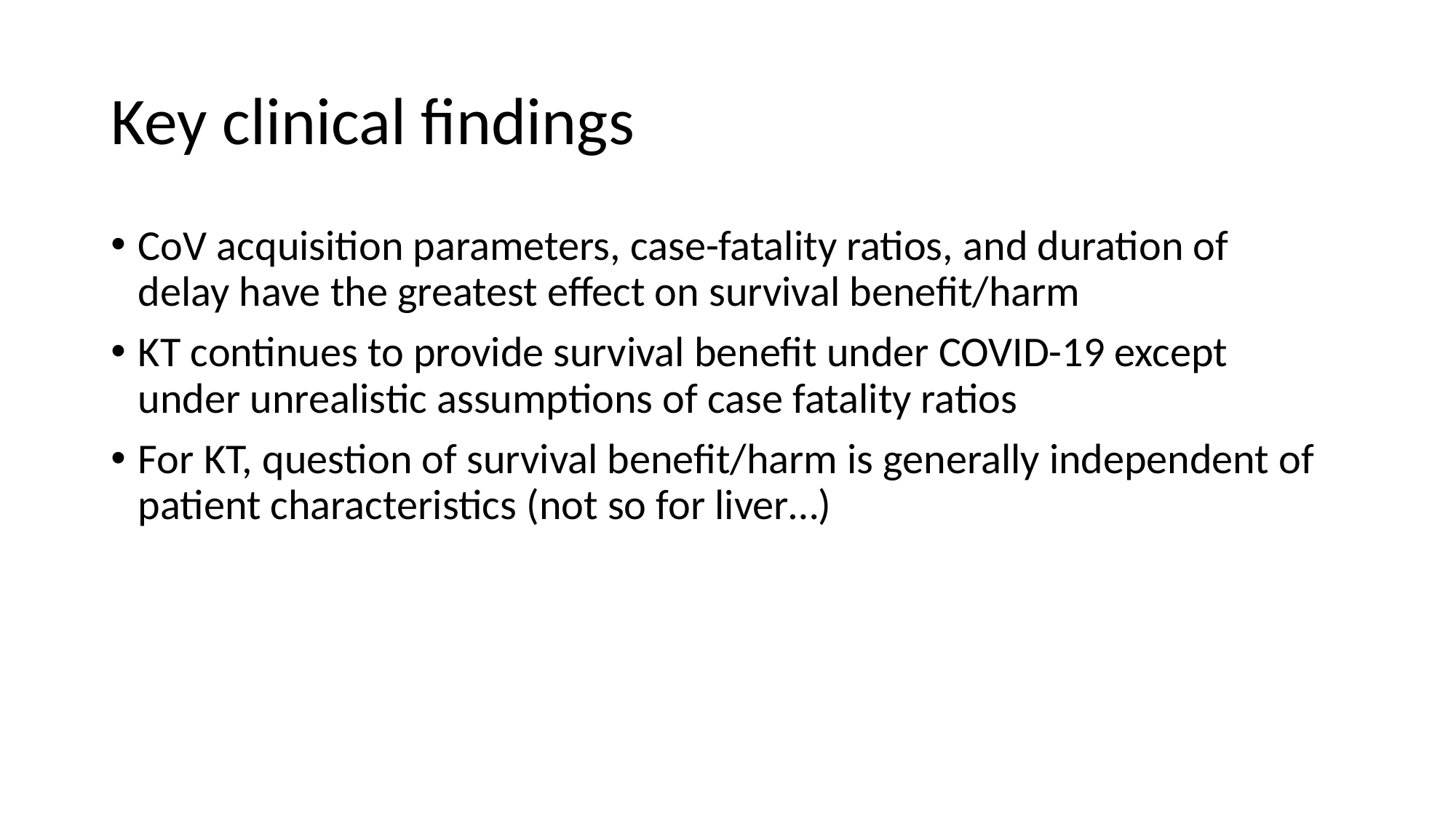

# Key clinical findings
CoV acquisition parameters, case-fatality ratios, and duration of delay have the greatest effect on survival benefit/harm
KT continues to provide survival benefit under COVID-19 except under unrealistic assumptions of case fatality ratios
For KT, question of survival benefit/harm is generally independent of patient characteristics (not so for liver…)